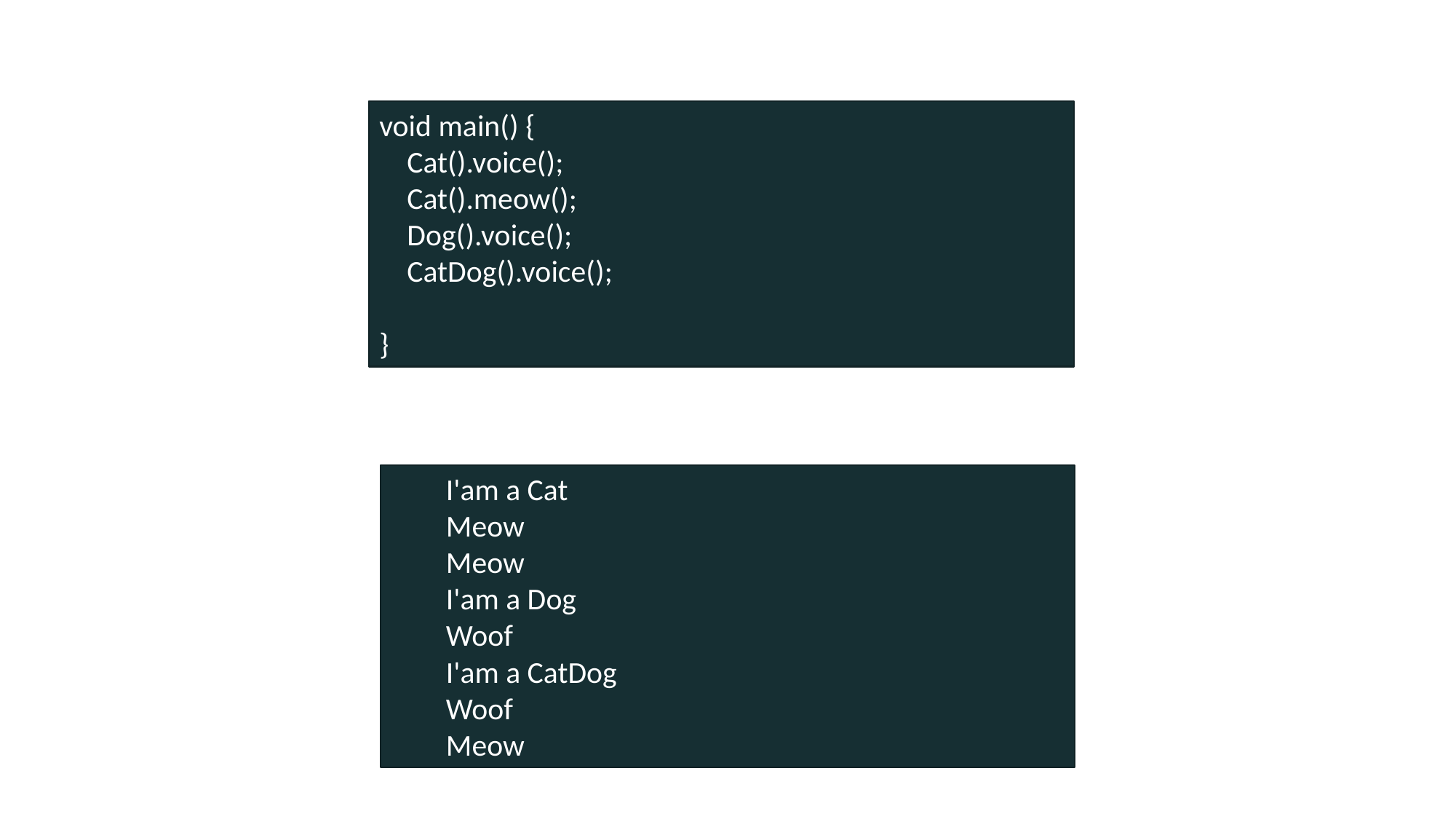

#
void main() {
    Cat().voice();
    Cat().meow();
    Dog().voice();
    CatDog().voice();
}

I'am a Cat
Meow
Meow
I'am a Dog
Woof
I'am a CatDog
Woof
Meow